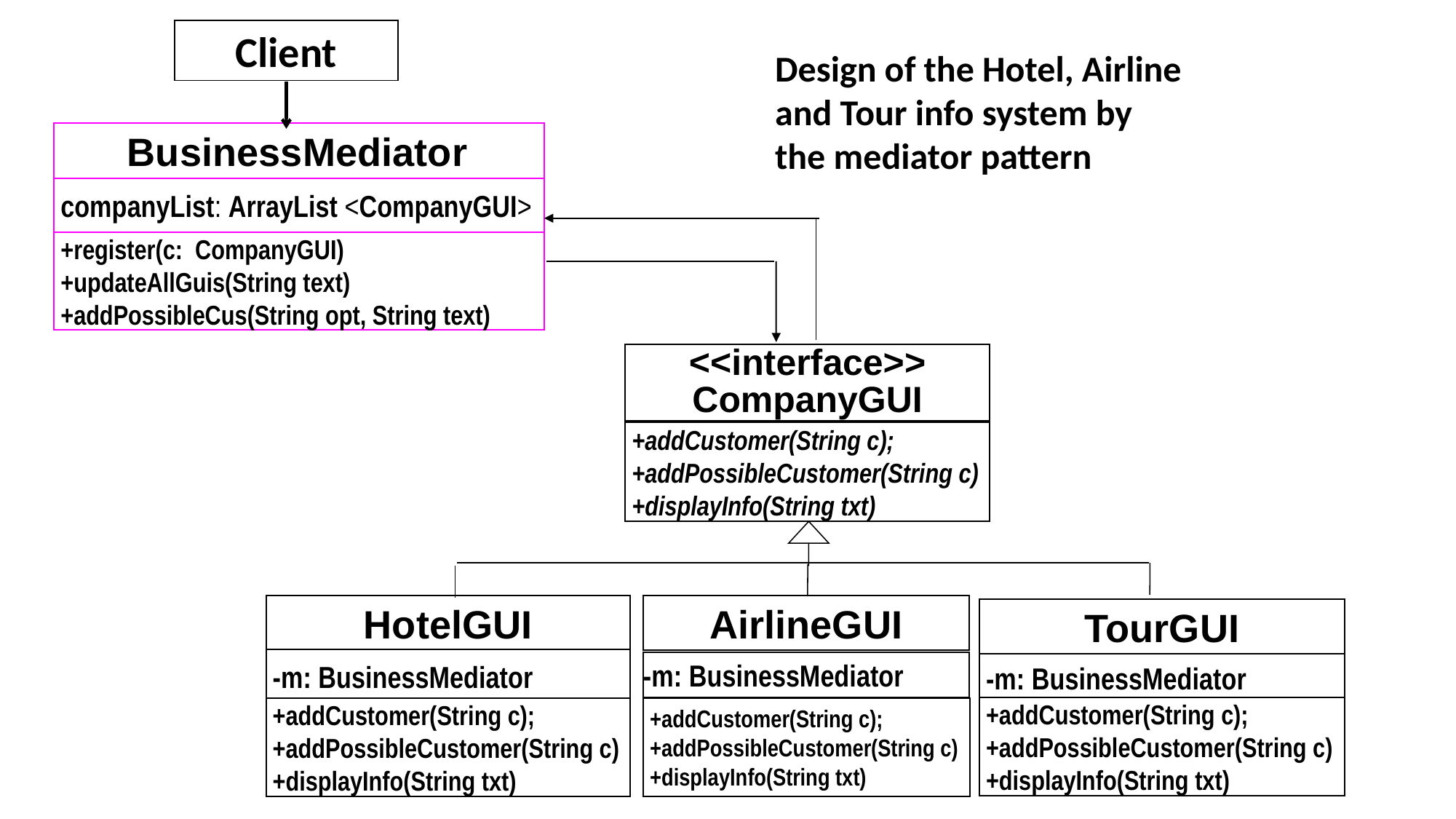

Client
Design of the Hotel, Airline
and Tour info system by
the mediator pattern
BusinessMediator
companyList: ArrayList <CompanyGUI>
+register(c:  CompanyGUI)
+updateAllGuis(String text)
+addPossibleCus(String opt, String text)

<<interface>>
CompanyGUI
+addCustomer(String c);
+addPossibleCustomer(String c)
+displayInfo(String txt)

AirlineGUI
HotelGUI
TourGUI
-m: BusinessMediator
-m: BusinessMediator
-m: BusinessMediator
+addCustomer(String c);
+addPossibleCustomer(String c)
+displayInfo(String txt)
+addCustomer(String c);
+addPossibleCustomer(String c)
+displayInfo(String txt)
+addCustomer(String c);
+addPossibleCustomer(String c)
+displayInfo(String txt)